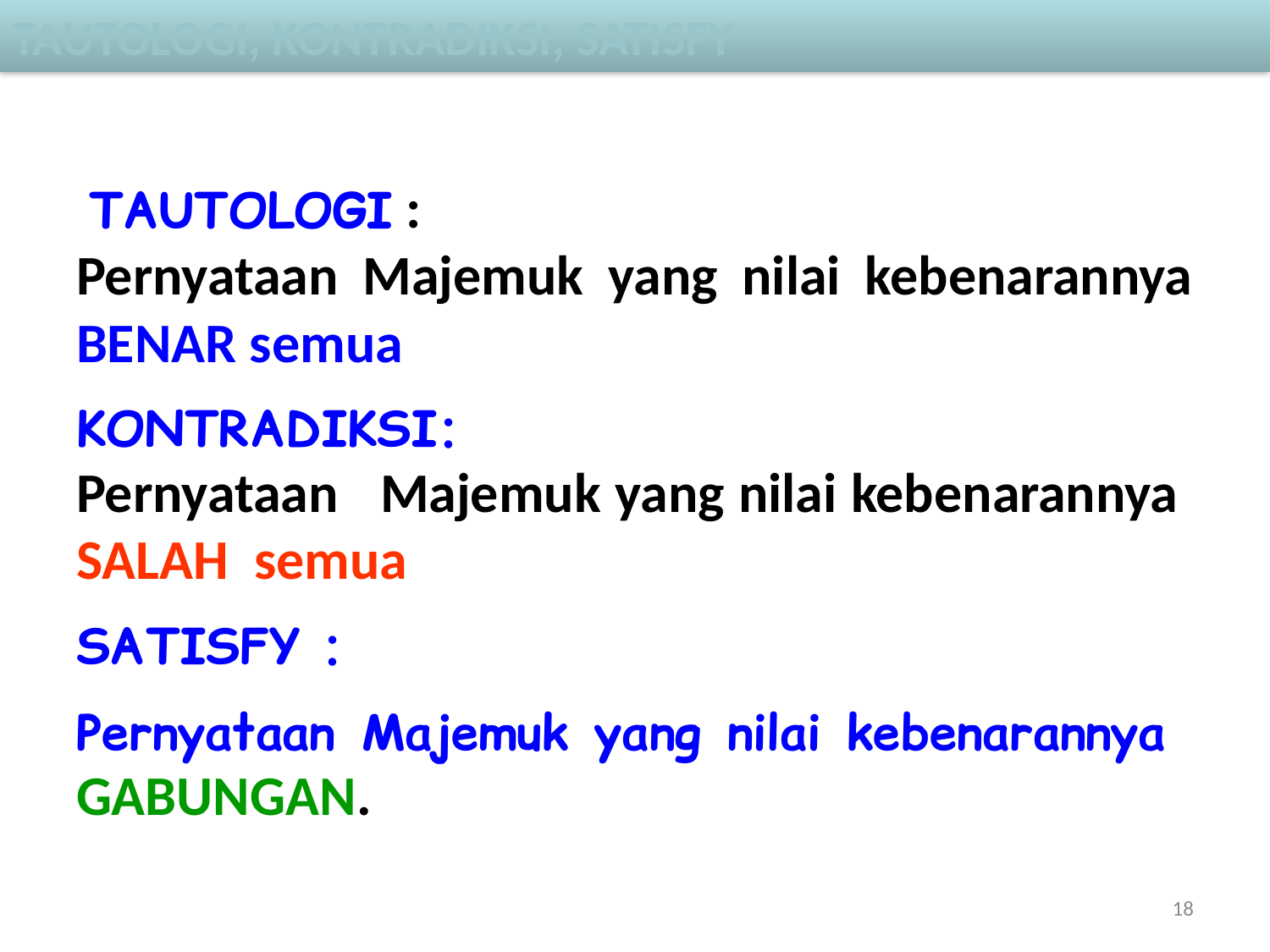

Tautologi, kontradiksi, satisfy
 TAUTOLOGI :
Pernyataan Majemuk yang nilai kebenarannya BENAR semua
KONTRADIKSI:
Pernyataan   Majemuk yang nilai kebenarannya  SALAH  semua
SATISFY :
Pernyataan Majemuk yang nilai kebenarannya  GABUNGAN.

18